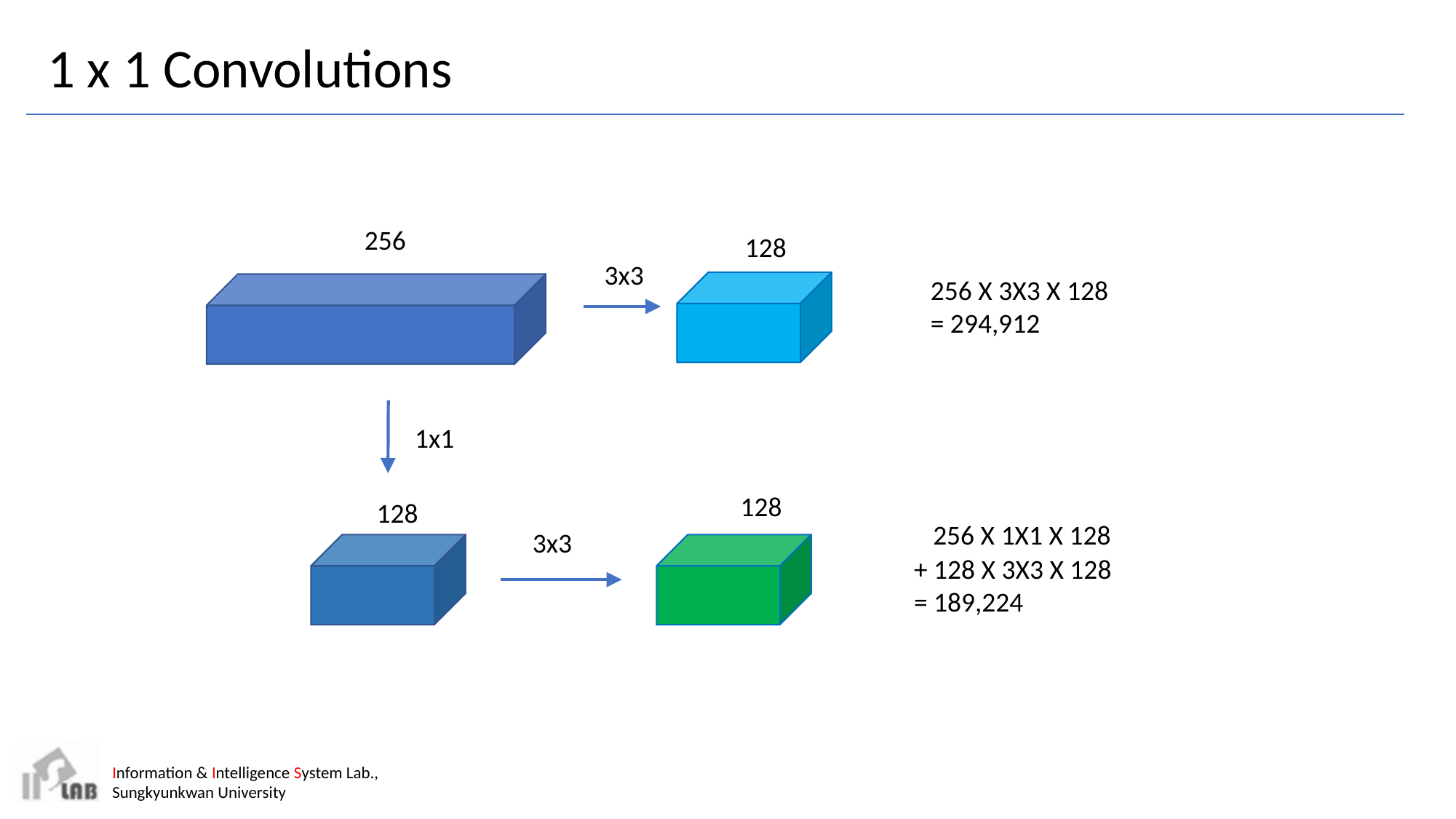

# 1 x 1 Convolutions
256
128

1x1
128
128
3x3

256 X 1X1 X 128
+ 128 X 3X3 X 128
= 189,224
3x3
256 X 3X3 X 128
= 294,912